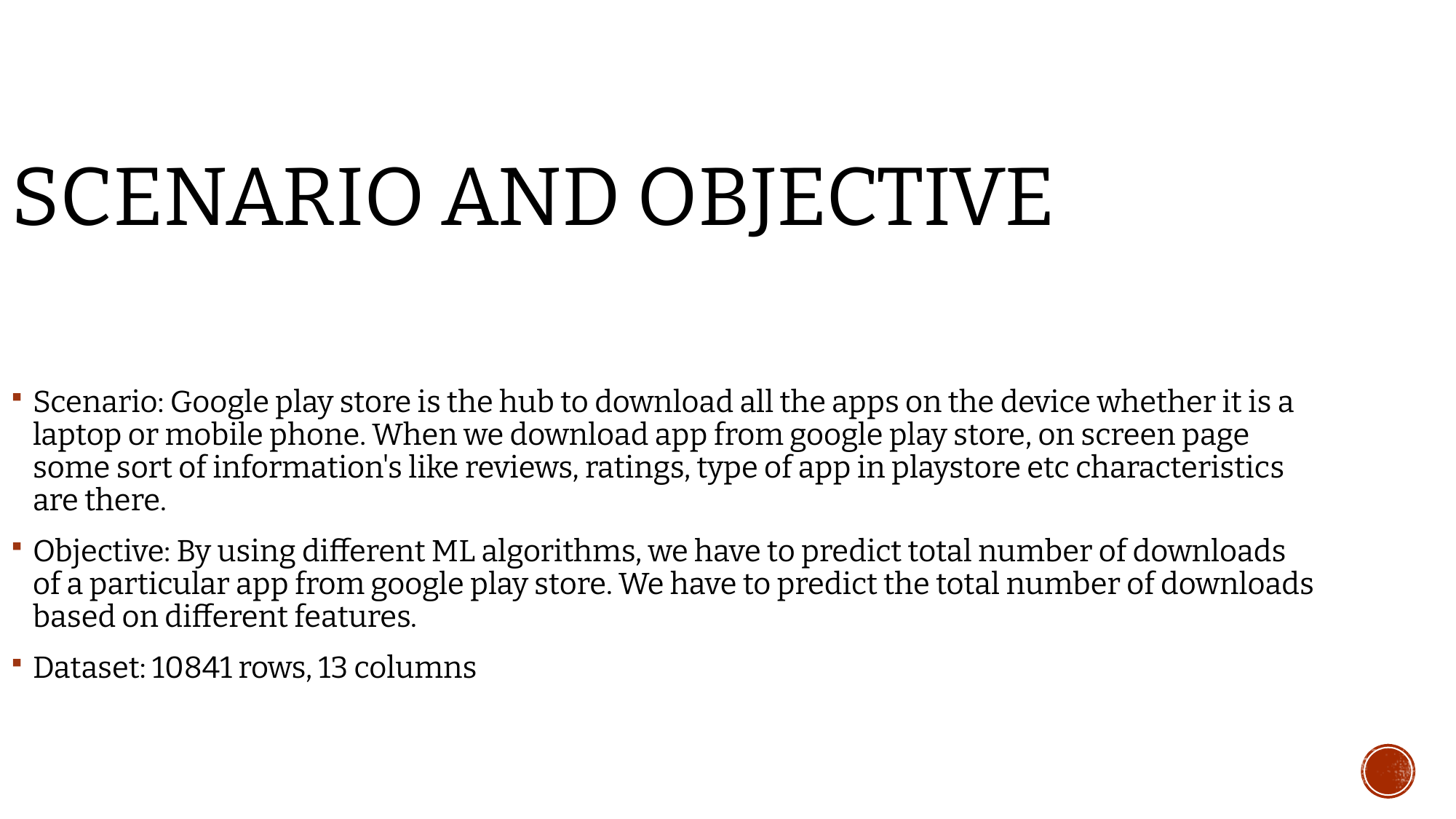

# Scenario and objective
Scenario: Google play store is the hub to download all the apps on the device whether it is a laptop or mobile phone. When we download app from google play store, on screen page some sort of information's like reviews, ratings, type of app in playstore etc characteristics are there.
Objective: By using different ML algorithms, we have to predict total number of downloads of a particular app from google play store. We have to predict the total number of downloads based on different features.
Dataset: 10841 rows, 13 columns